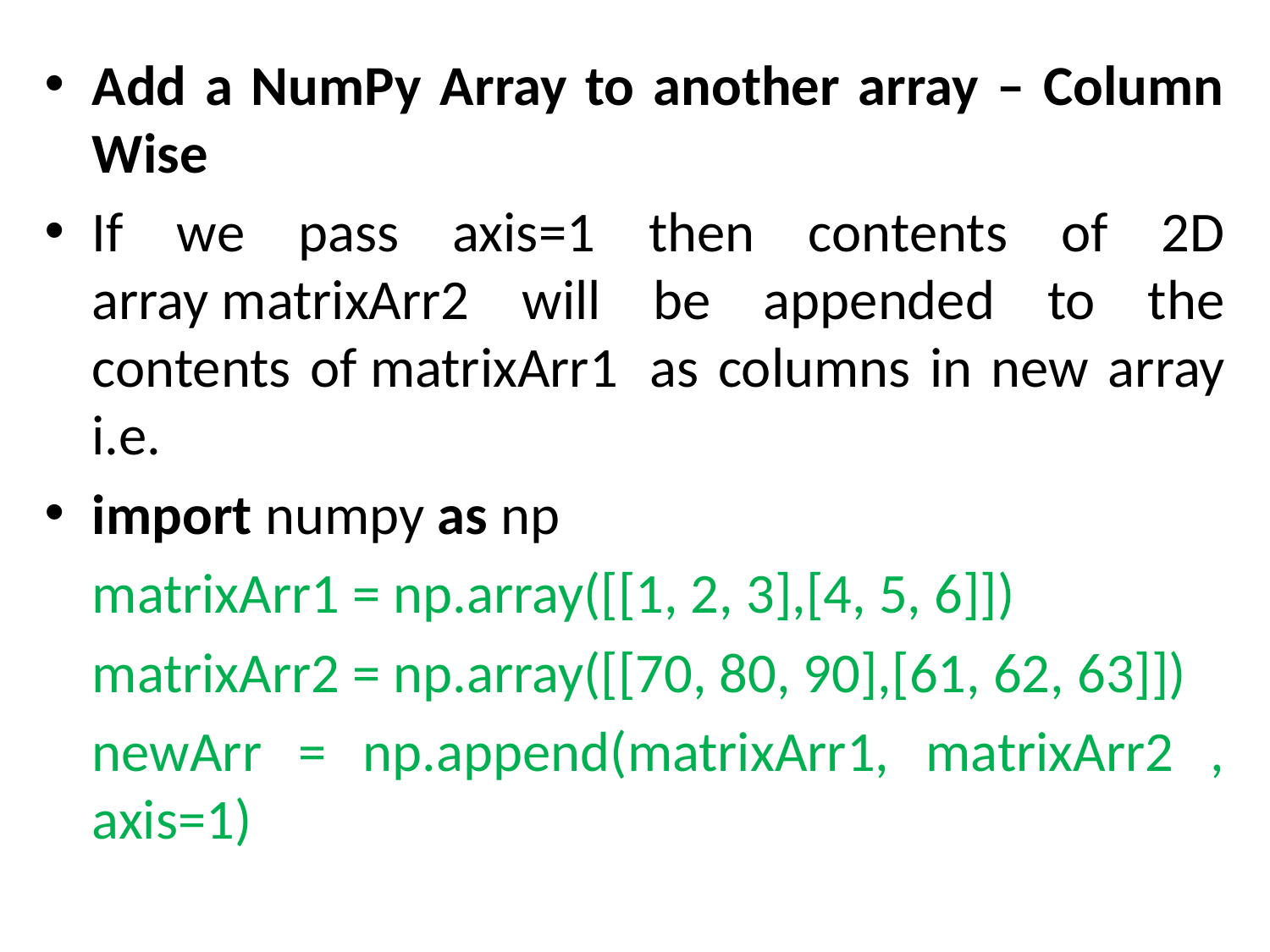

Add a NumPy Array to another array – Column Wise
If we pass axis=1 then contents of 2D array matrixArr2 will be appended to the contents of matrixArr1  as columns in new array i.e.
import numpy as np
	matrixArr1 = np.array([[1, 2, 3],[4, 5, 6]])
	matrixArr2 = np.array([[70, 80, 90],[61, 62, 63]])
	newArr = np.append(matrixArr1, matrixArr2 , axis=1)